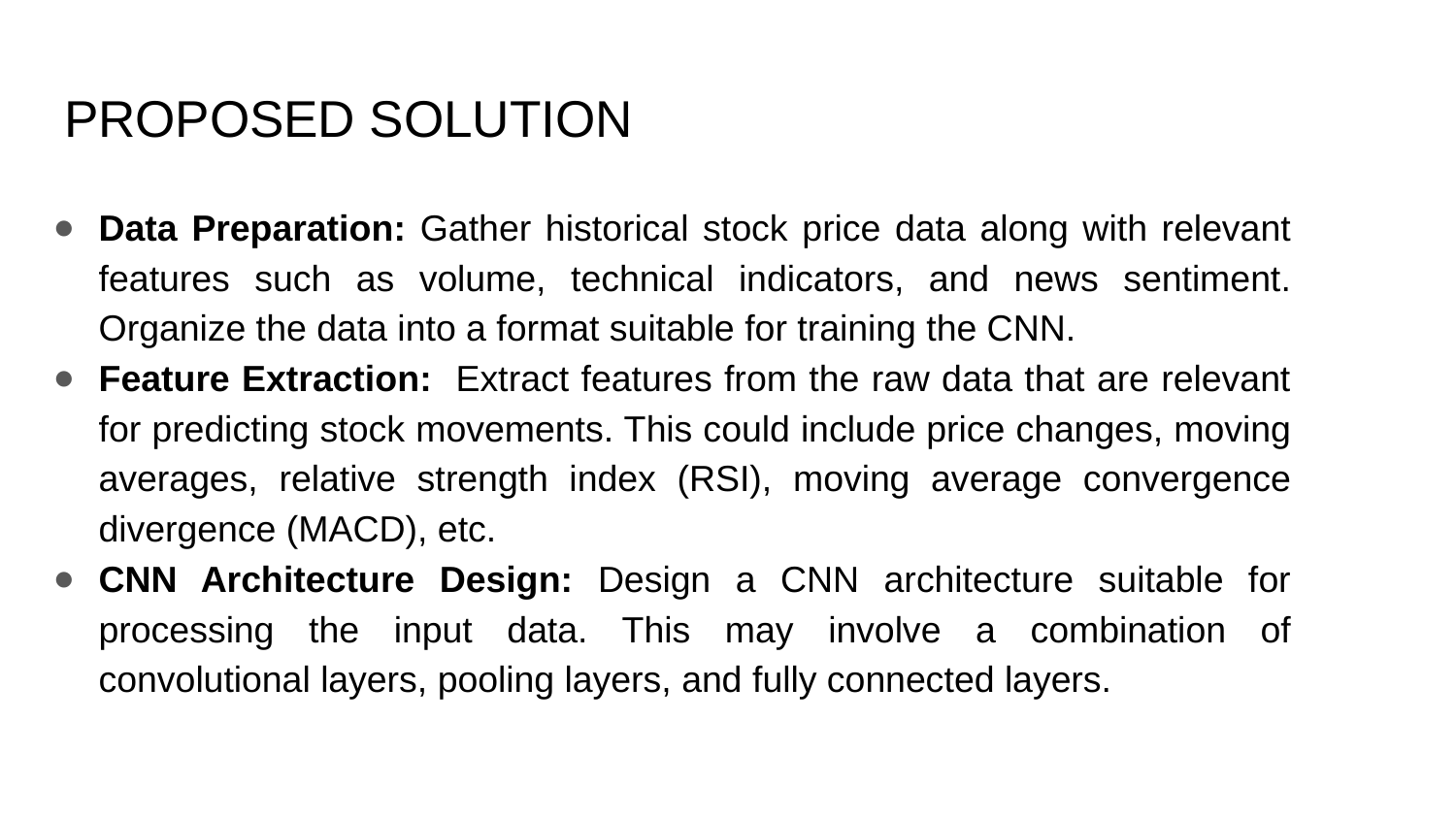

# PROPOSED SOLUTION
Data Preparation: Gather historical stock price data along with relevant features such as volume, technical indicators, and news sentiment. Organize the data into a format suitable for training the CNN.
Feature Extraction:  Extract features from the raw data that are relevant for predicting stock movements. This could include price changes, moving averages, relative strength index (RSI), moving average convergence divergence (MACD), etc.
CNN Architecture Design: Design a CNN architecture suitable for processing the input data. This may involve a combination of convolutional layers, pooling layers, and fully connected layers.